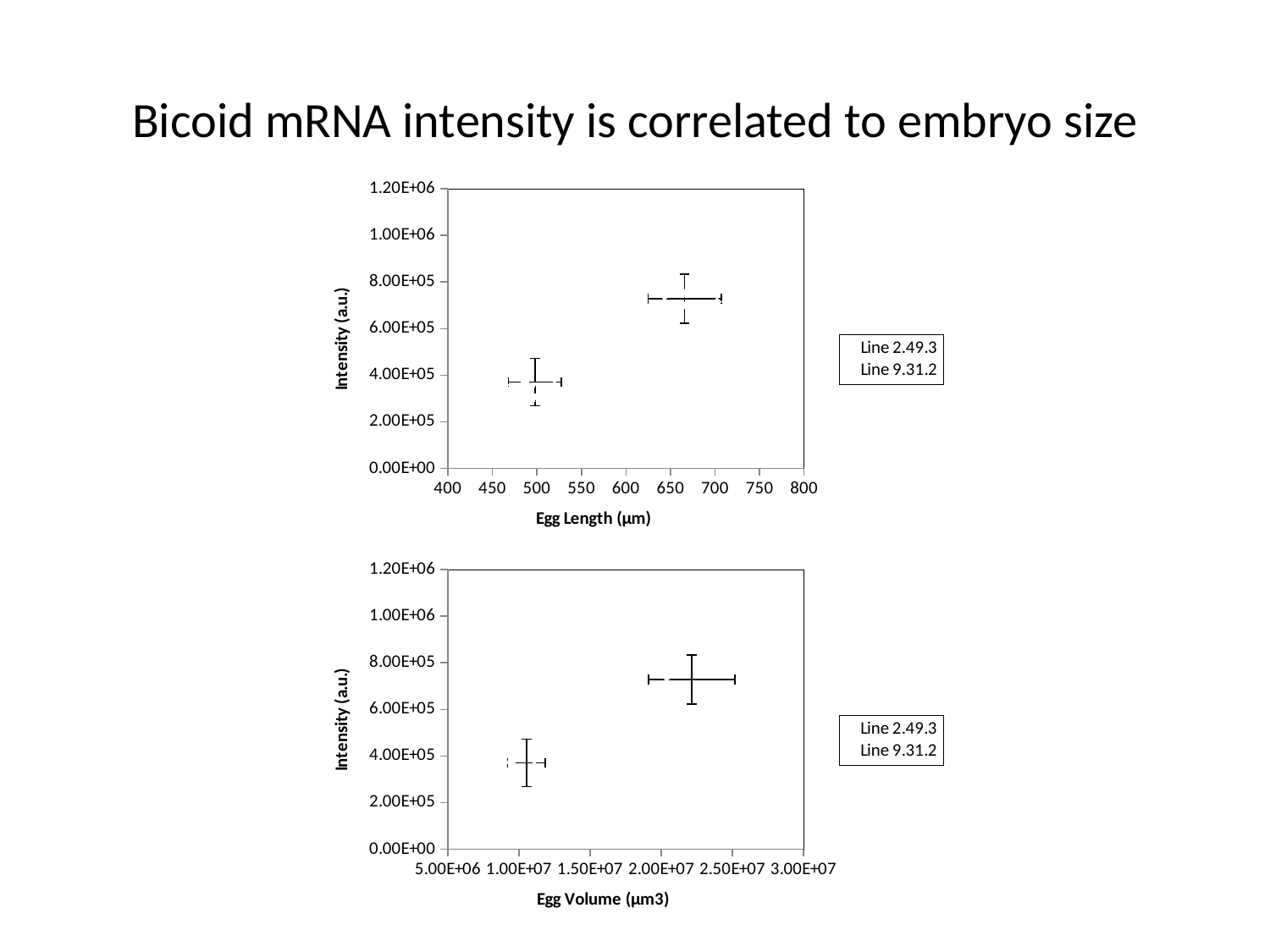

# Bicoid mRNA intensity is correlated to embryo size

### Chart

| Category |  |  |  |  |
|---|---|---|---|---|

### Chart

| Category |  |  |  |  |
|---|---|---|---|---|